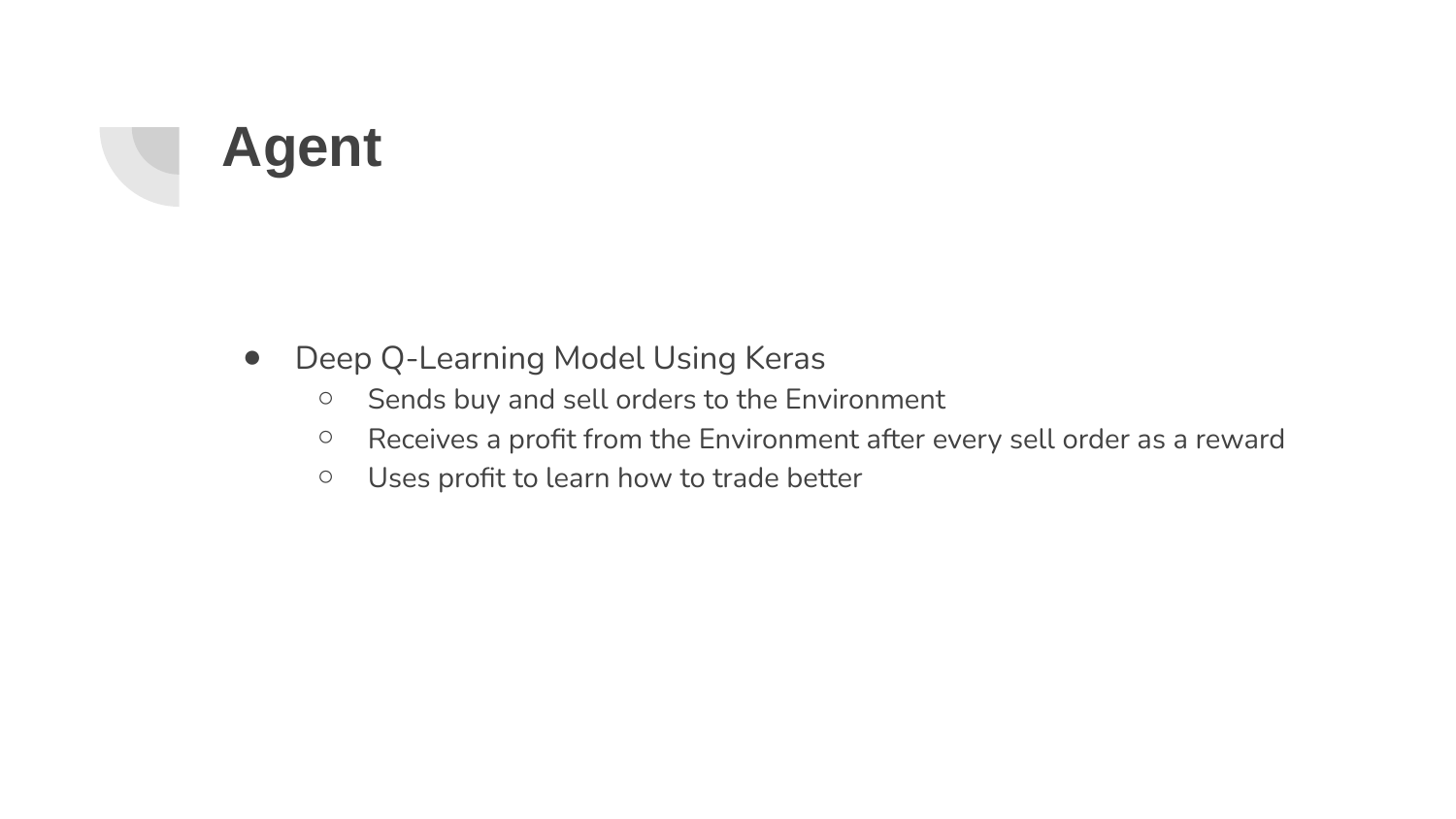

# Agent
Deep Q-Learning Model Using Keras
Sends buy and sell orders to the Environment
Receives a profit from the Environment after every sell order as a reward
Uses profit to learn how to trade better